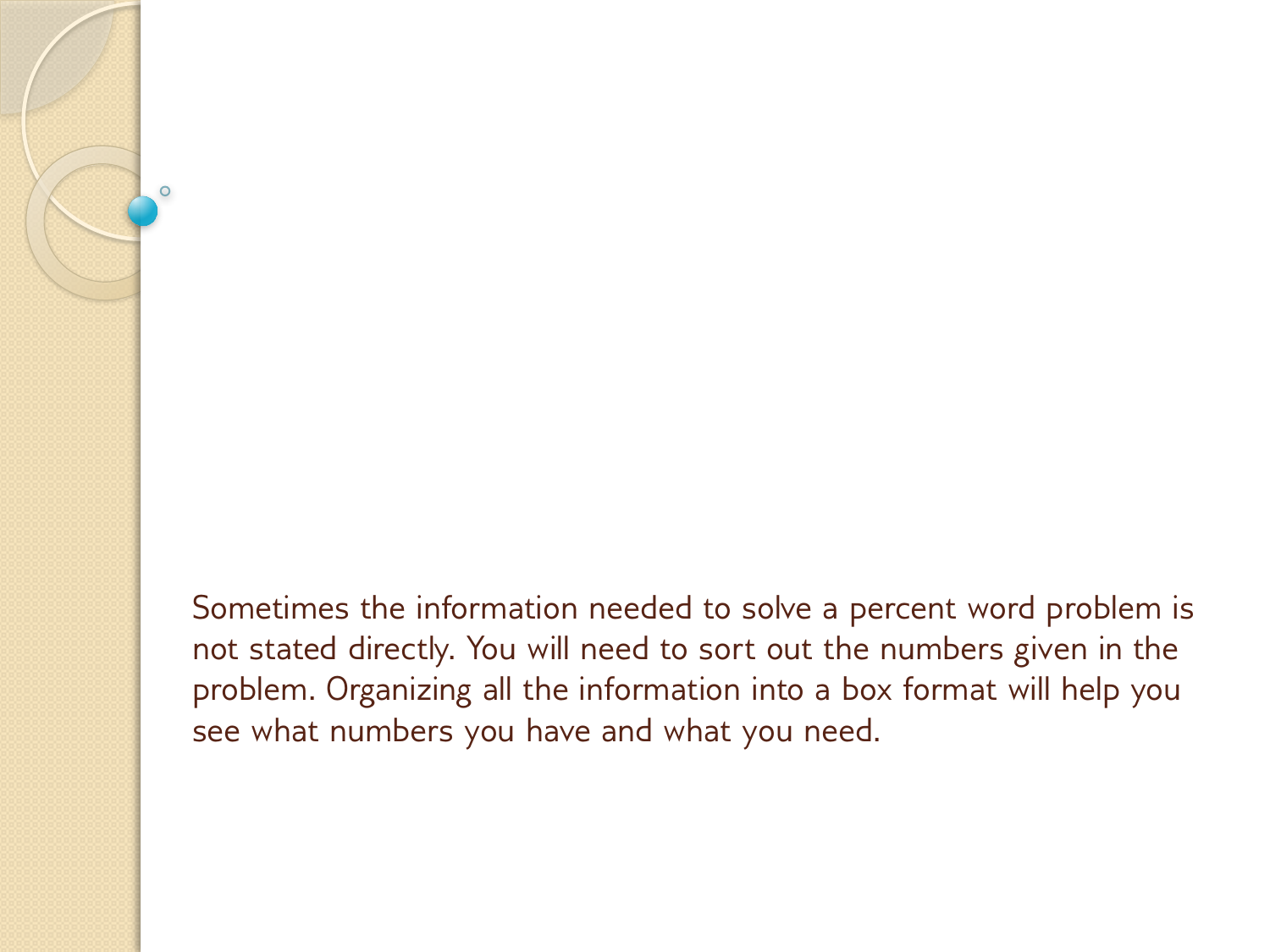

# Sometimes the information needed to solve a percent word problem is not stated directly. You will need to sort out the numbers given in the problem. Organizing all the information into a box format will help you see what numbers you have and what you need.